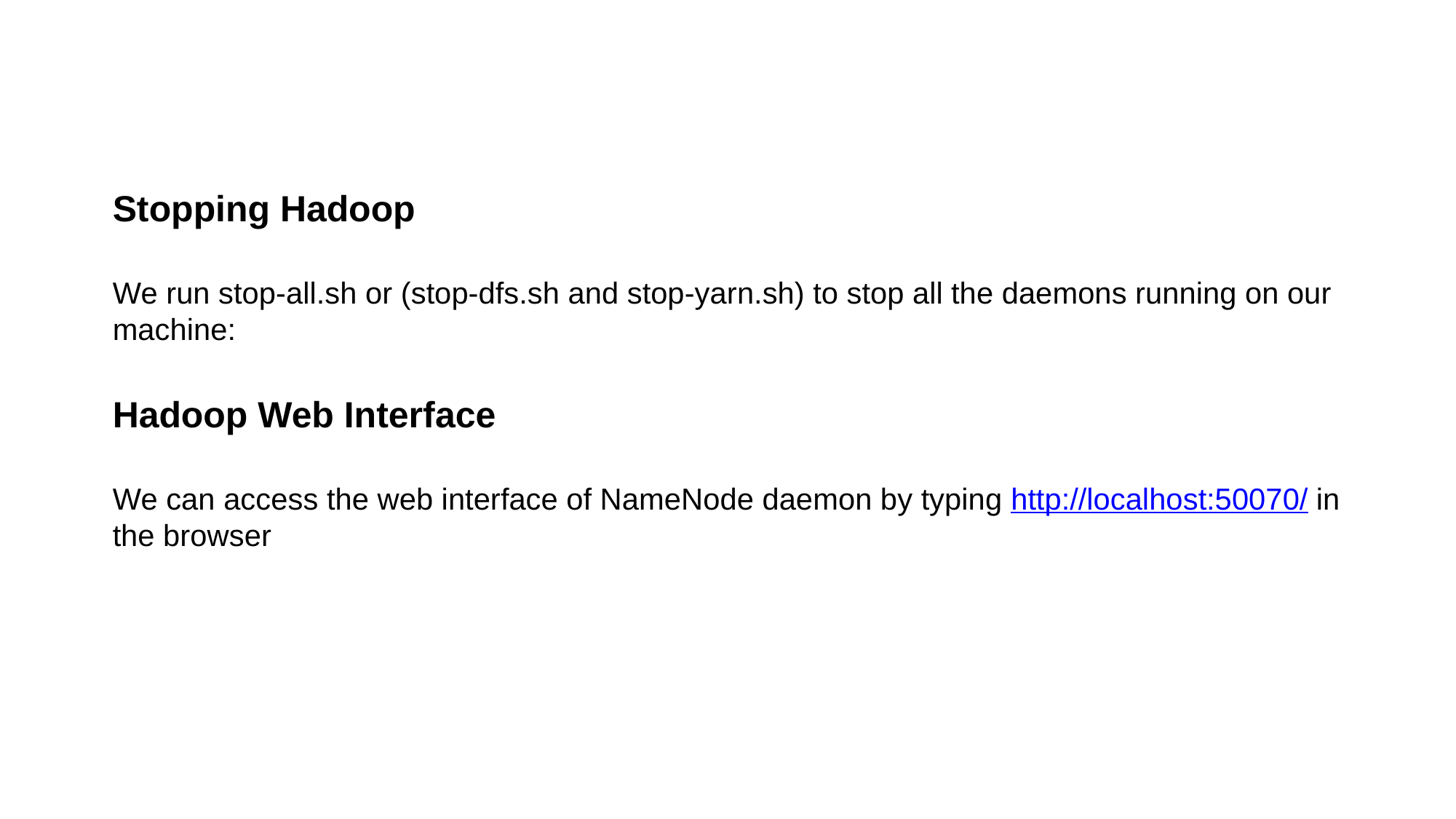

Stopping Hadoop
We run stop-all.sh or (stop-dfs.sh and stop-yarn.sh) to stop all the daemons running on our machine:
Hadoop Web Interface
We can access the web interface of NameNode daemon by typing http://localhost:50070/ in the browser